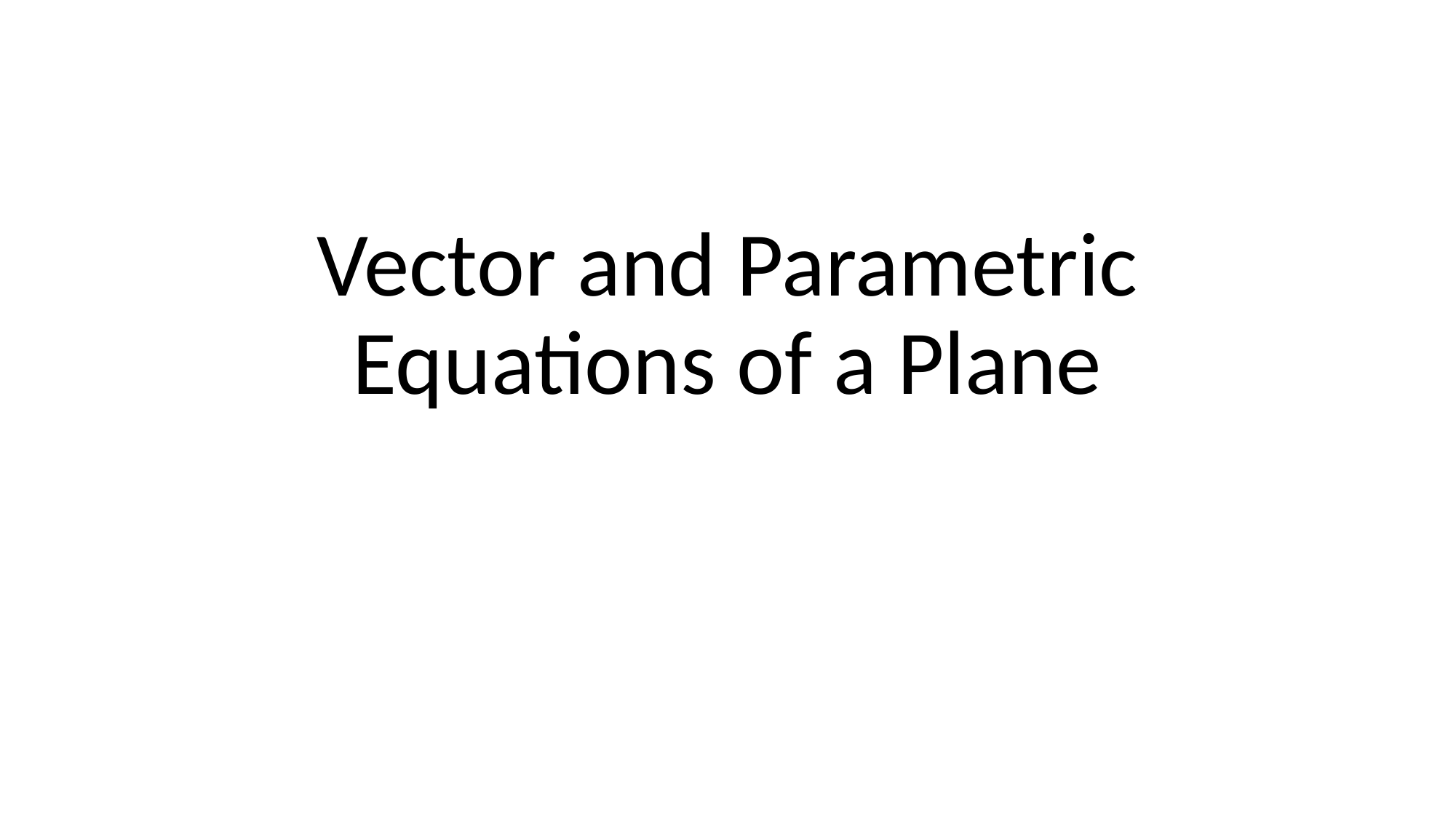

# Vector and Parametric Equations of a Plane